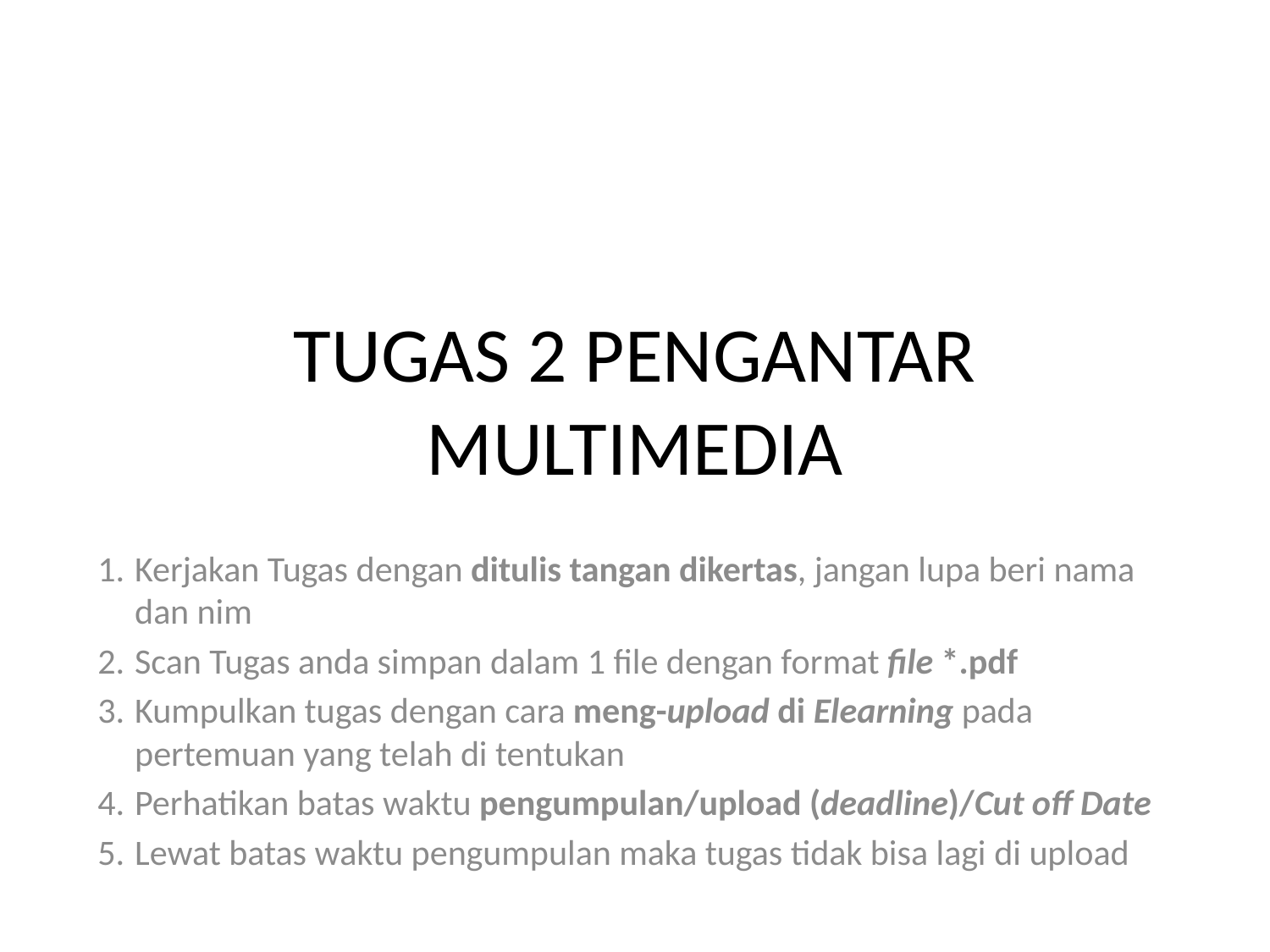

# TUGAS 2 PENGANTAR MULTIMEDIA
Kerjakan Tugas dengan ditulis tangan dikertas, jangan lupa beri nama dan nim
Scan Tugas anda simpan dalam 1 file dengan format file *.pdf
Kumpulkan tugas dengan cara meng-upload di Elearning pada pertemuan yang telah di tentukan
Perhatikan batas waktu pengumpulan/upload (deadline)/Cut off Date
Lewat batas waktu pengumpulan maka tugas tidak bisa lagi di upload